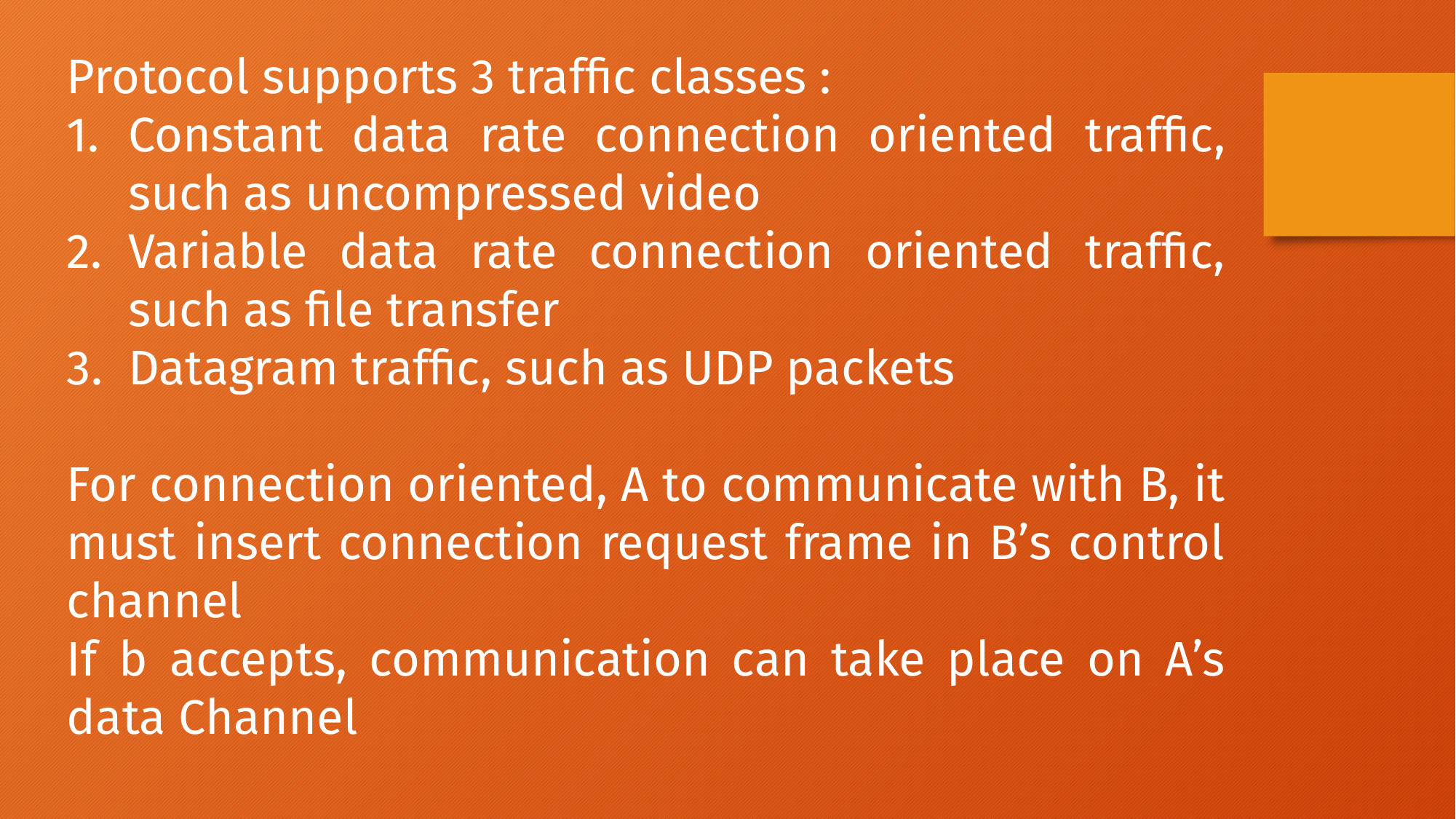

Protocol supports 3 traffic classes :
Constant data rate connection oriented traffic, such as uncompressed video
Variable data rate connection oriented traffic, such as file transfer
Datagram traffic, such as UDP packets

For connection oriented, A to communicate with B, it must insert connection request frame in B’s control channel
If b accepts, communication can take place on A’s data Channel